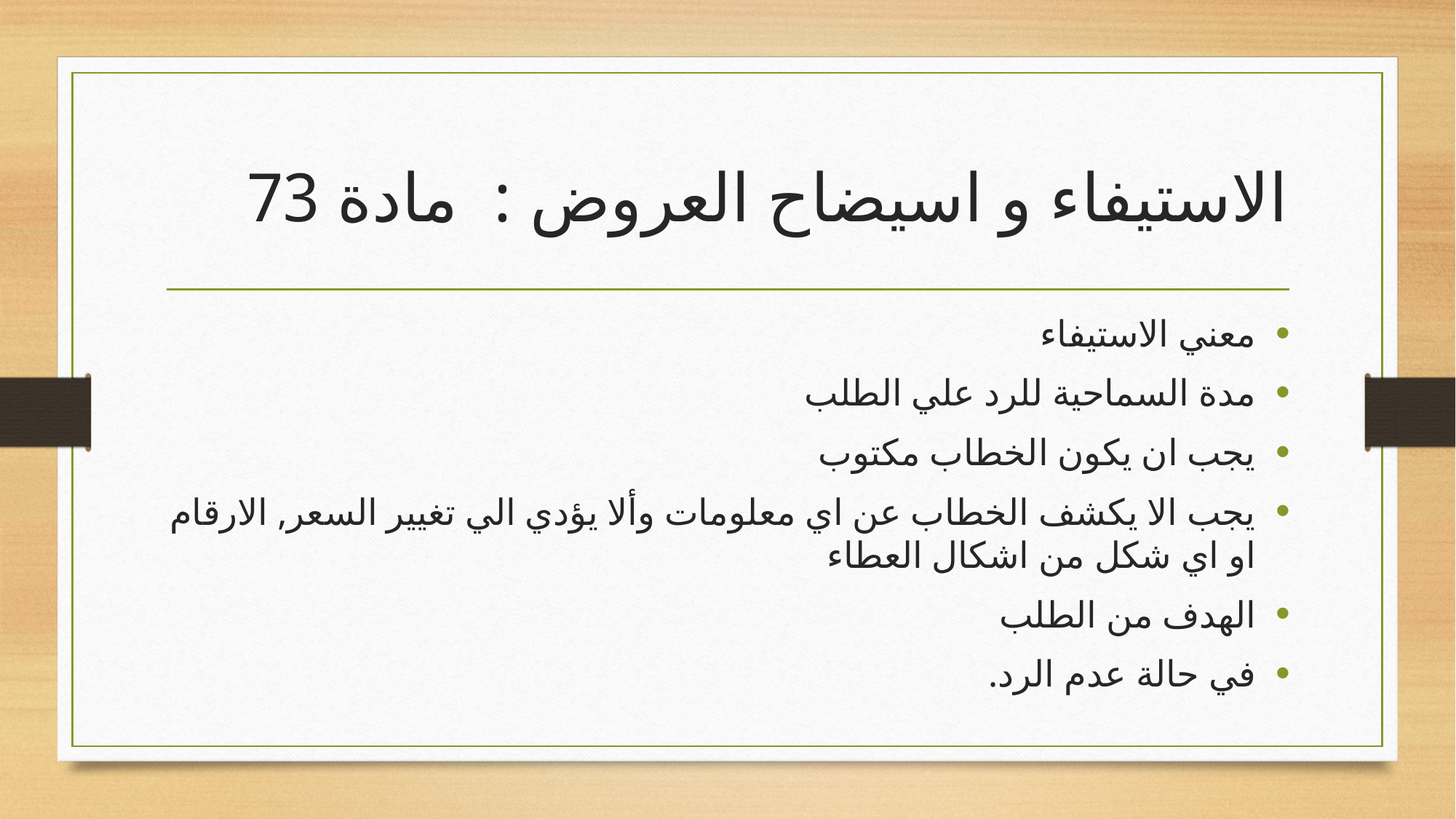

# الاستيفاء و اسيضاح العروض :  مادة 73
معني الاستيفاء
مدة السماحية للرد علي الطلب
يجب ان يكون الخطاب مكتوب
يجب الا يكشف الخطاب عن اي معلومات وألا يؤدي الي تغيير السعر, الارقام او اي شكل من اشكال العطاء
الهدف من الطلب
في حالة عدم الرد.